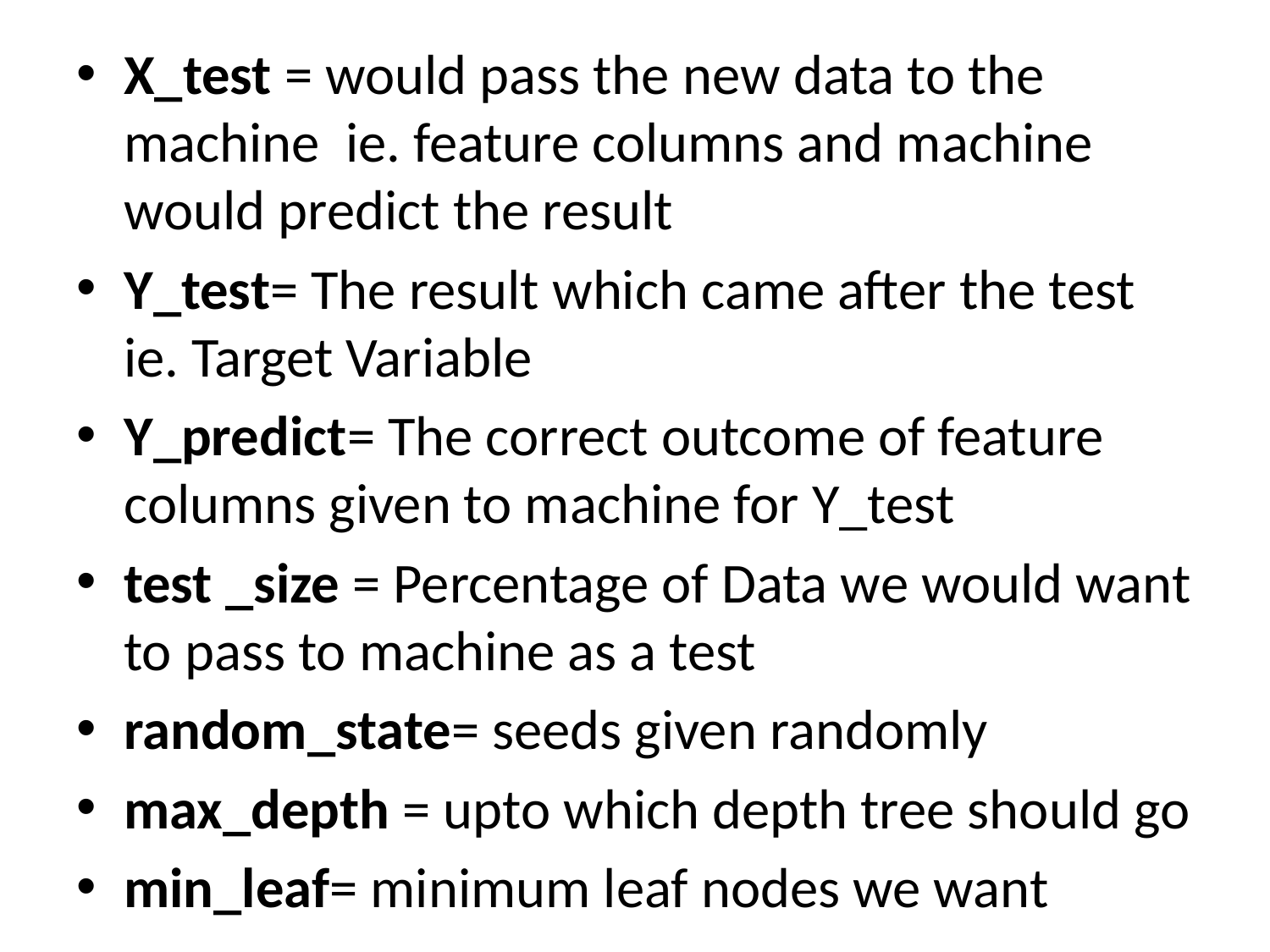

#
X_test = would pass the new data to the machine  ie. feature columns and machine would predict the result
Y_test= The result which came after the test ie. Target Variable
Y_predict= The correct outcome of feature columns given to machine for Y_test
test _size = Percentage of Data we would want to pass to machine as a test
random_state= seeds given randomly
max_depth = upto which depth tree should go
min_leaf= minimum leaf nodes we want